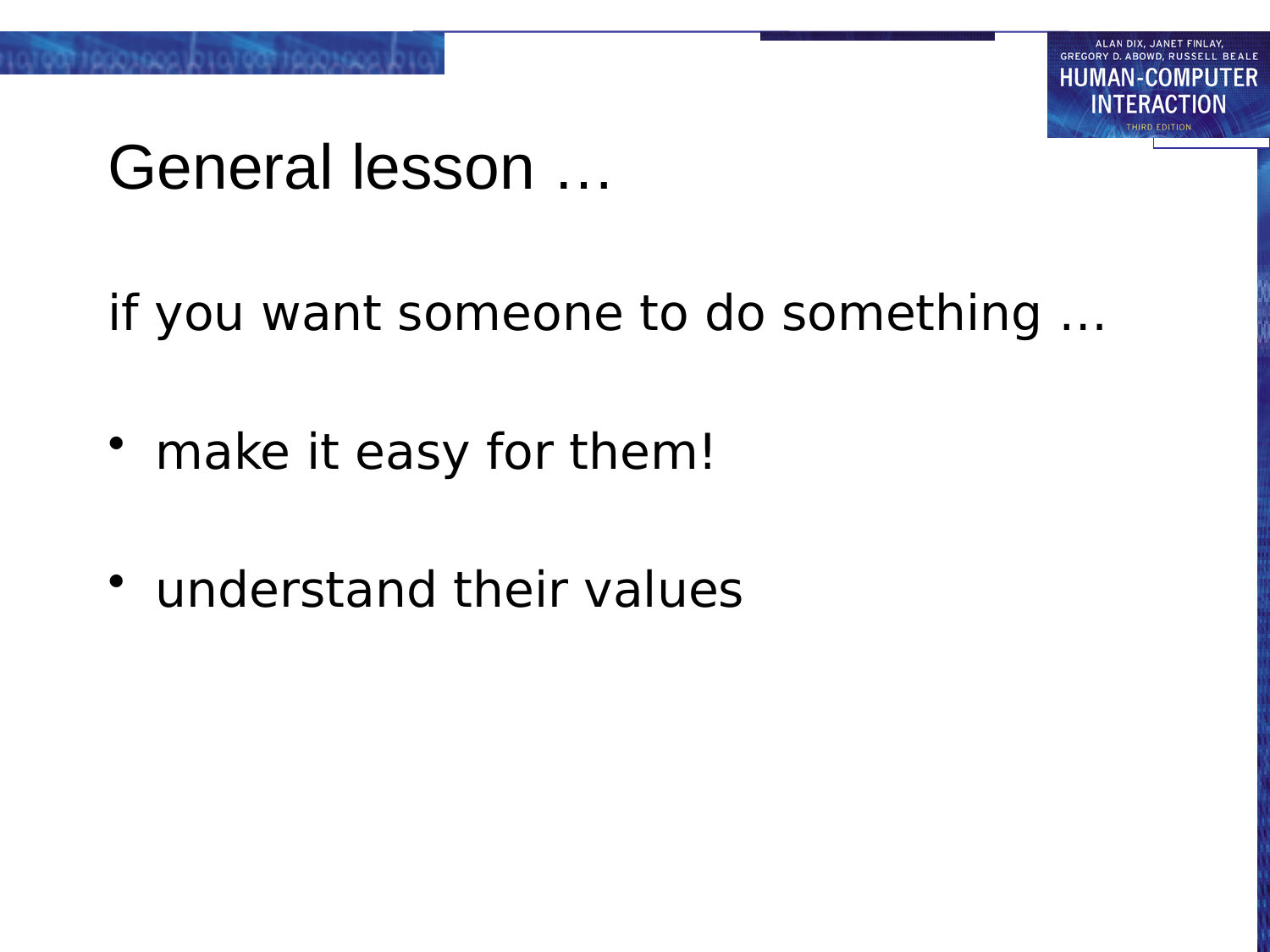

# General lesson …
if you want someone to do something …

make it easy for them!

understand their values